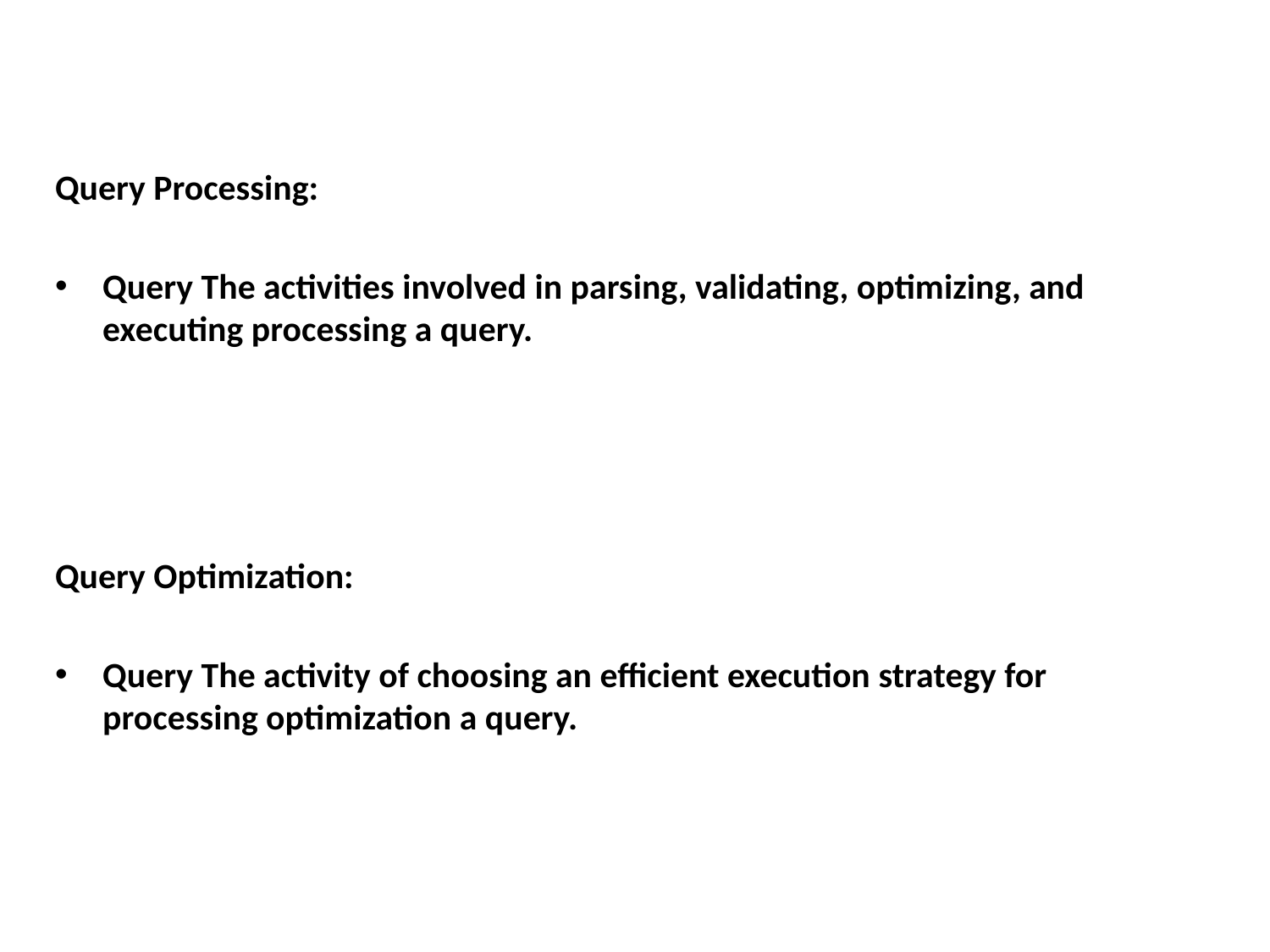

Query Processing:

Query The activities involved in parsing, validating, optimizing, and executing processing a query.

Query Optimization:

Query The activity of choosing an efficient execution strategy for processing optimization a query.